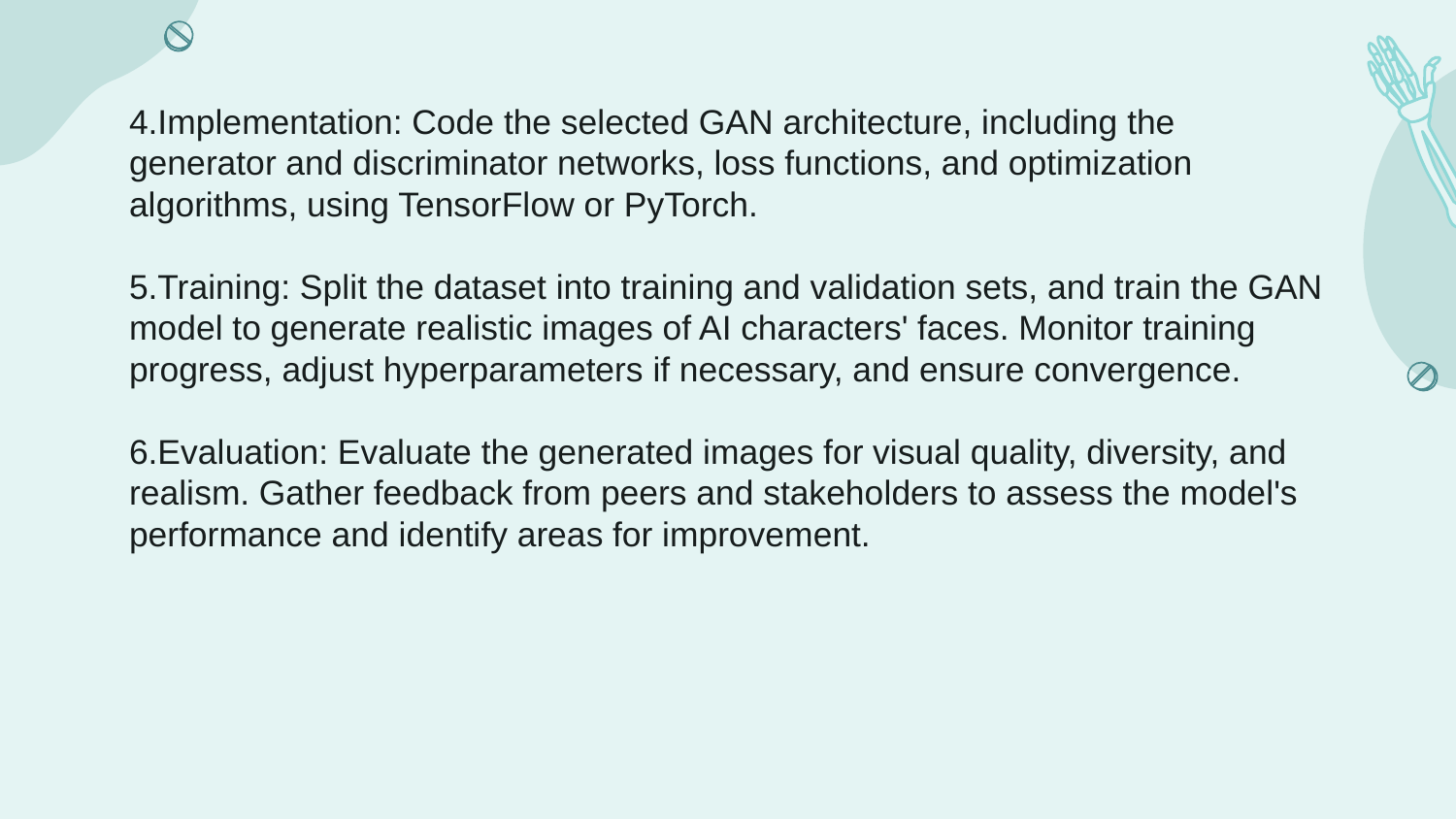

# 4.Implementation: Code the selected GAN architecture, including the generator and discriminator networks, loss functions, and optimization algorithms, using TensorFlow or PyTorch.

5.Training: Split the dataset into training and validation sets, and train the GAN model to generate realistic images of AI characters' faces. Monitor training progress, adjust hyperparameters if necessary, and ensure convergence.

6.Evaluation: Evaluate the generated images for visual quality, diversity, and realism. Gather feedback from peers and stakeholders to assess the model's performance and identify areas for improvement.